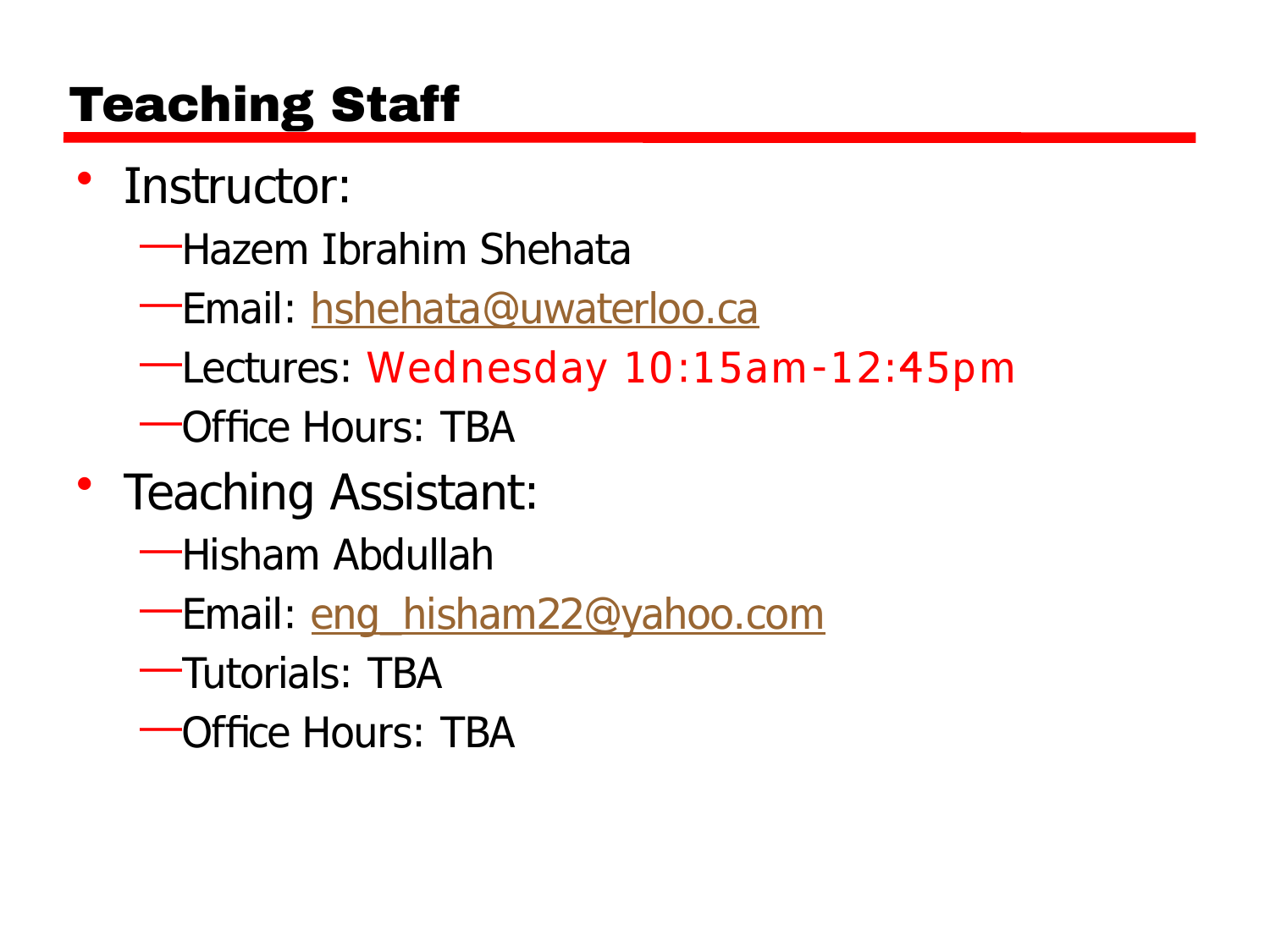

# Teaching Staff
Instructor:
Hazem Ibrahim Shehata
Email: hshehata@uwaterloo.ca
Lectures: Wednesday 10:15am-12:45pm
Office Hours: TBA
Teaching Assistant:
Hisham Abdullah
Email: eng_hisham22@yahoo.com
Tutorials: TBA
Office Hours: TBA